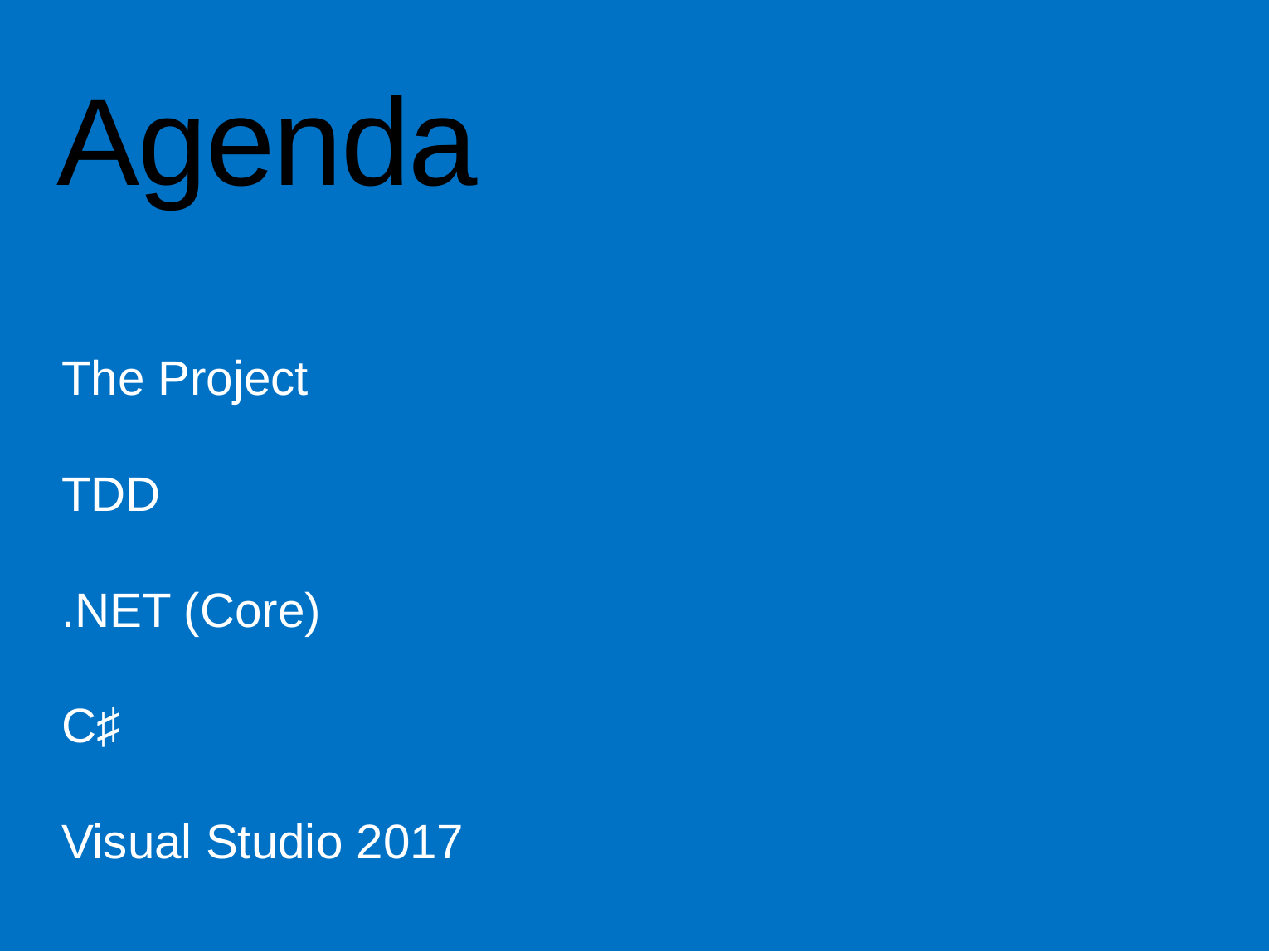

# Agenda
The Project

TDD

.NET (Core)

C♯

Visual Studio 2017